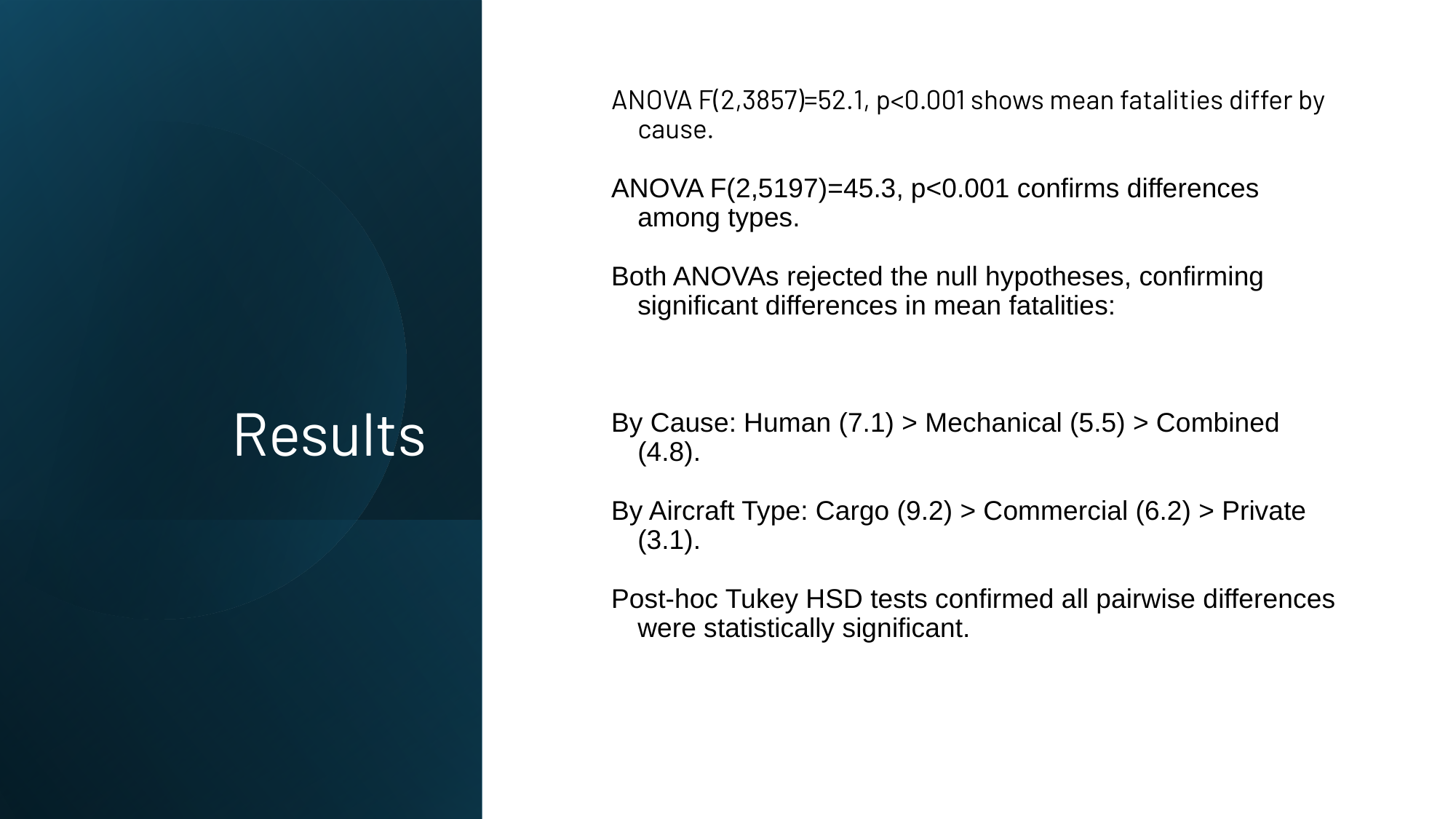

# Results
ANOVA F(2,3857)=52.1, p<0.001 shows mean fatalities differ by cause.
ANOVA F(2,5197)=45.3, p<0.001 confirms differences among types.
Both ANOVAs rejected the null hypotheses, confirming significant differences in mean fatalities:

By Cause: Human (7.1) > Mechanical (5.5) > Combined (4.8).
By Aircraft Type: Cargo (9.2) > Commercial (6.2) > Private (3.1).
Post-hoc Tukey HSD tests confirmed all pairwise differences were statistically significant.